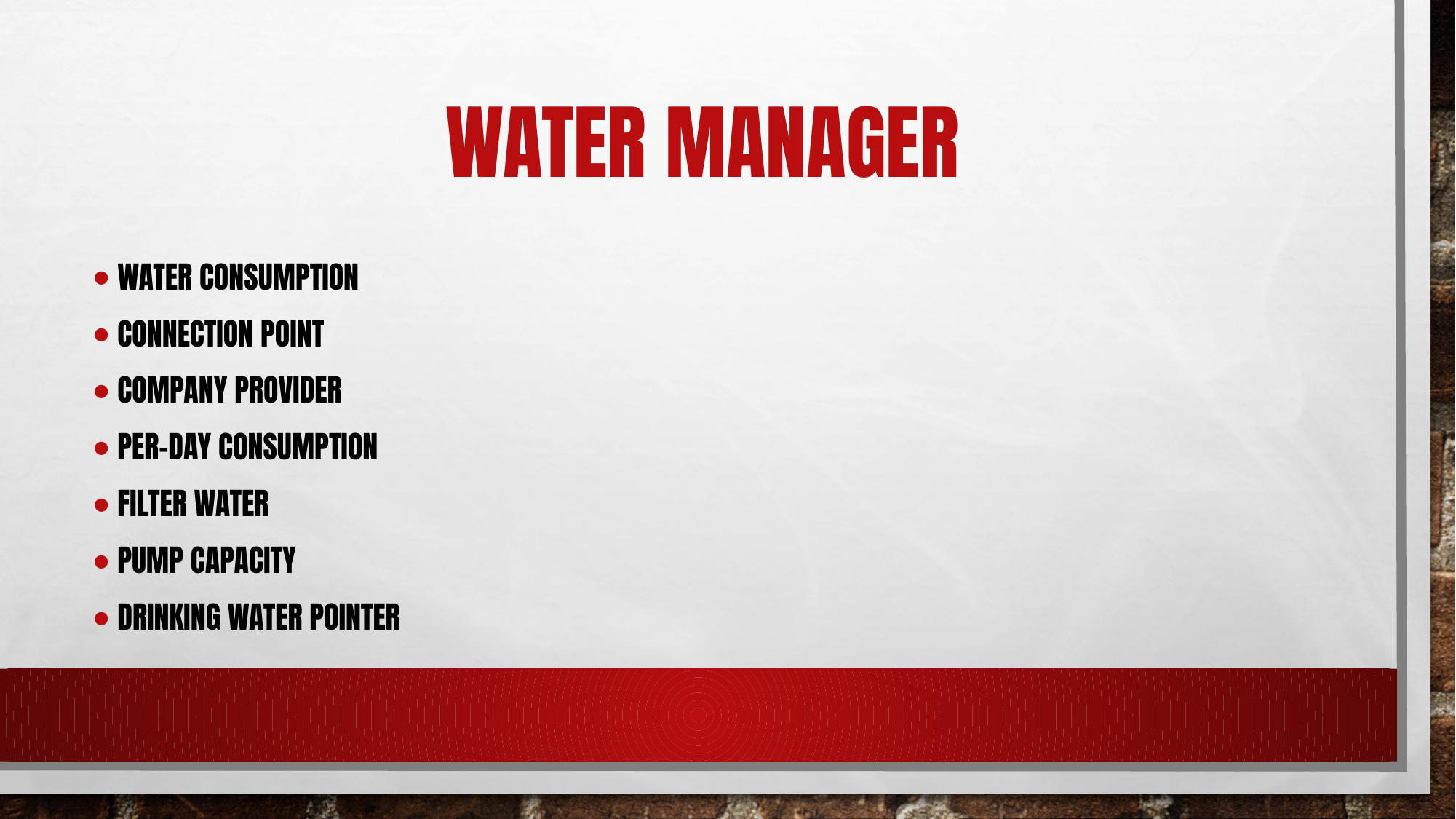

# Water manager
Water consumption
Connection point
Company provider
Per-day consumption
Filter water
Pump capacity
Drinking water pointer